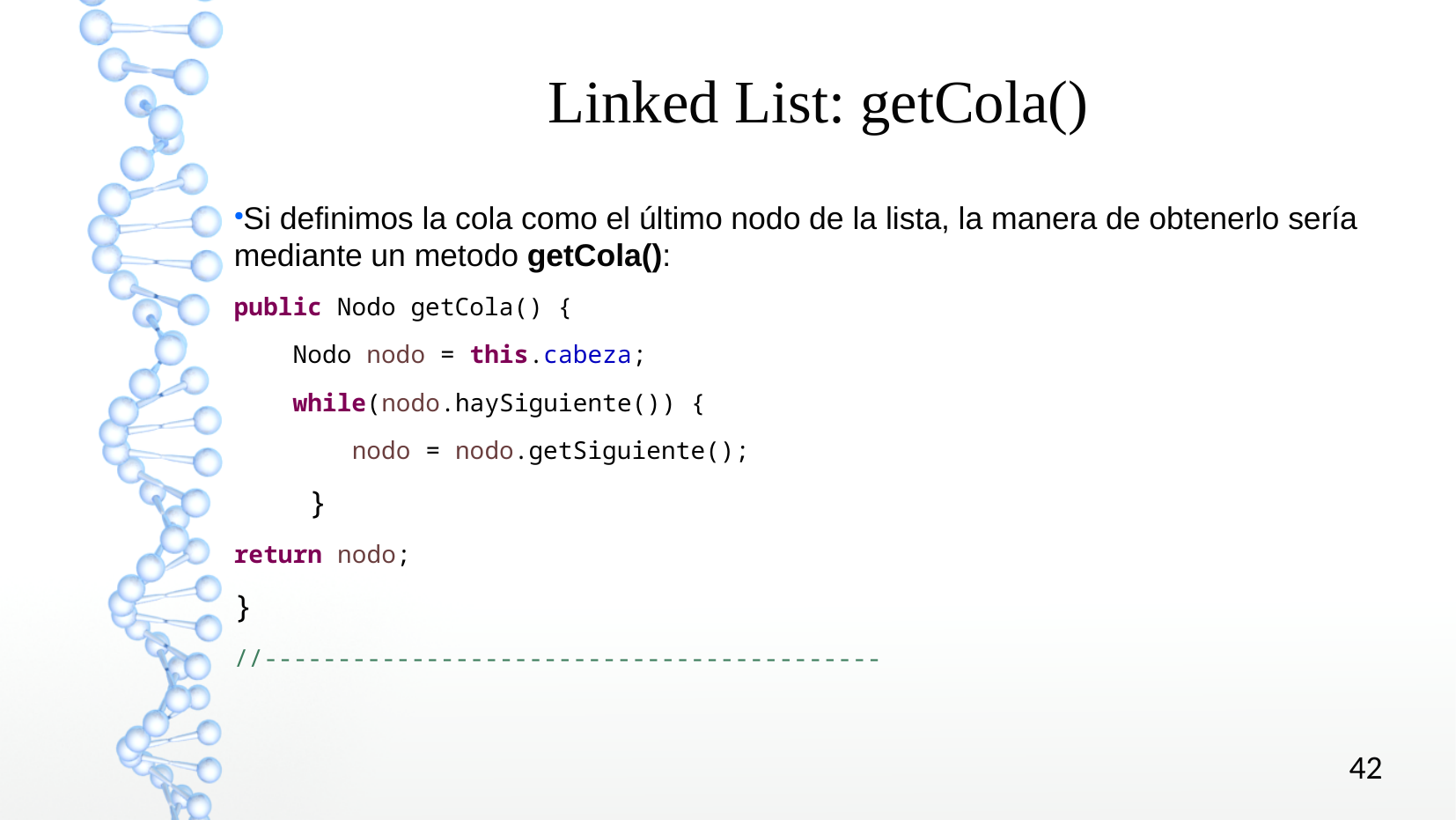

Linked List: getCola()
Si definimos la cola como el último nodo de la lista, la manera de obtenerlo sería mediante un metodo getCola():
public Nodo getCola() {
    Nodo nodo = this.cabeza;
    while(nodo.haySiguiente()) {
        nodo = nodo.getSiguiente();
    }
return nodo;
}
//------------------------------------------

42